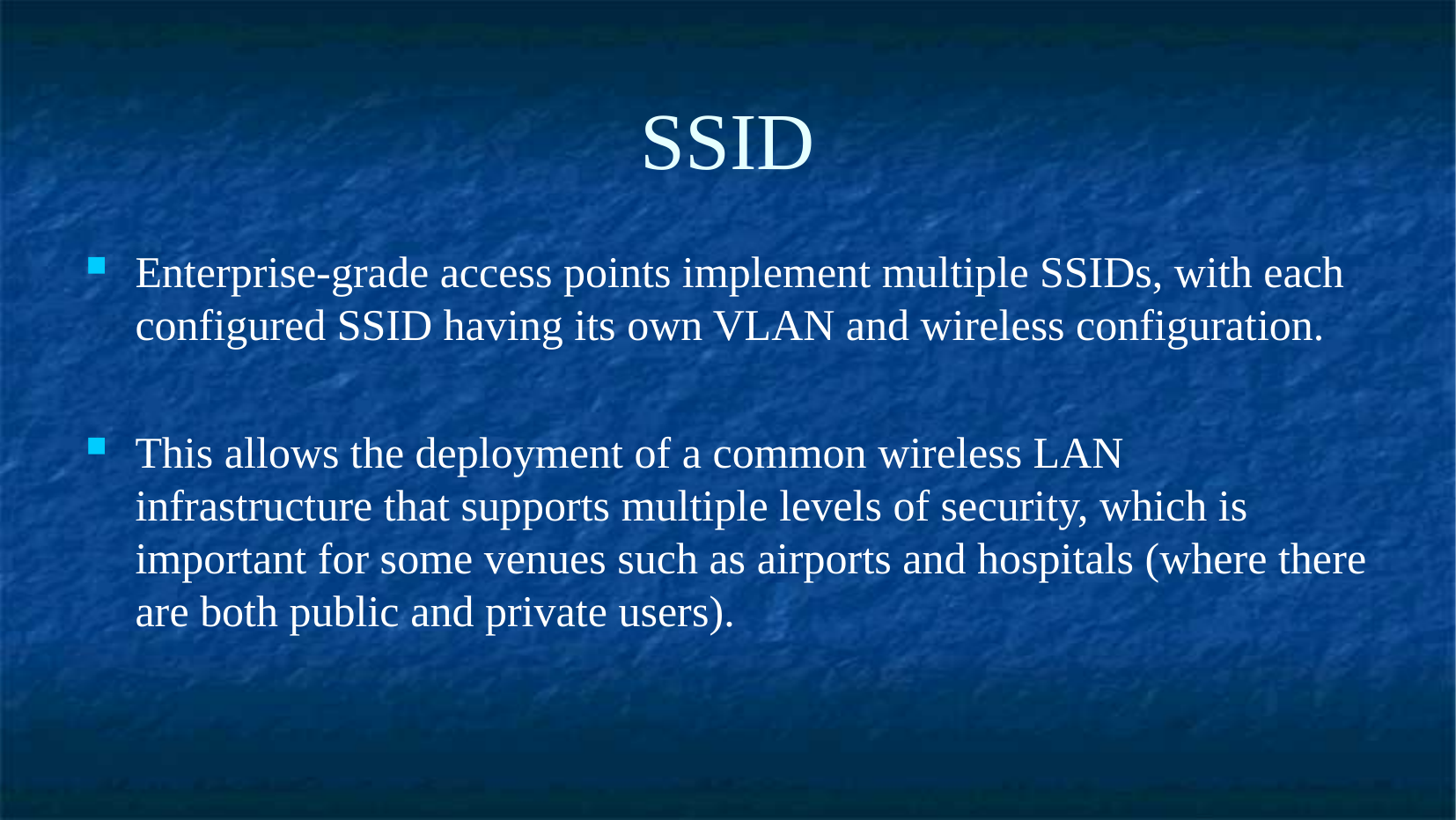

SSID
Enterprise-grade access points implement multiple SSIDs, with each configured SSID having its own VLAN and wireless configuration.

This allows the deployment of a common wireless LAN infrastructure that supports multiple levels of security, which is important for some venues such as airports and hospitals (where there are both public and private users).